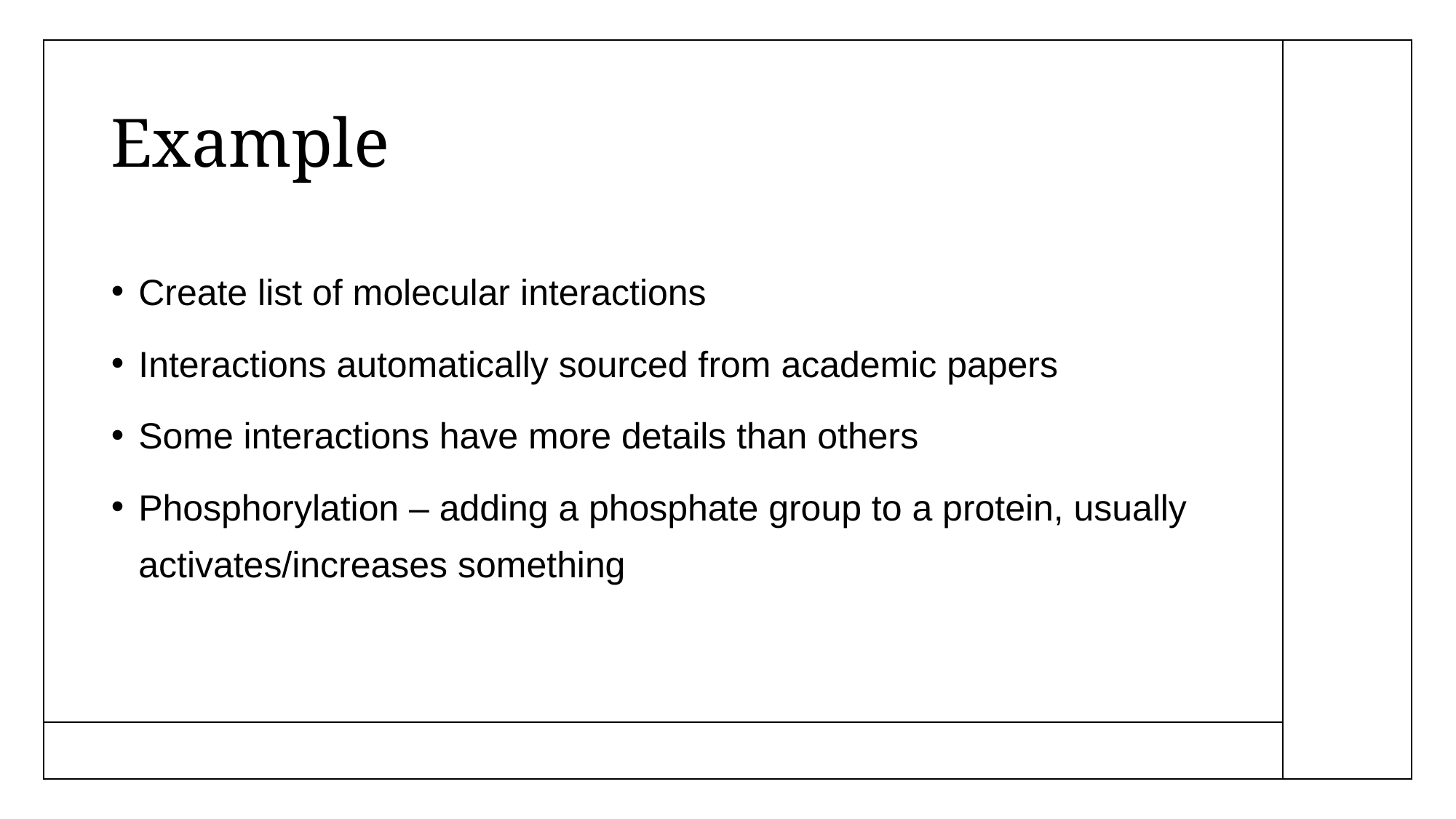

# Example
Create list of molecular interactions
Interactions automatically sourced from academic papers
Some interactions have more details than others
Phosphorylation – adding a phosphate group to a protein, usually activates/increases something